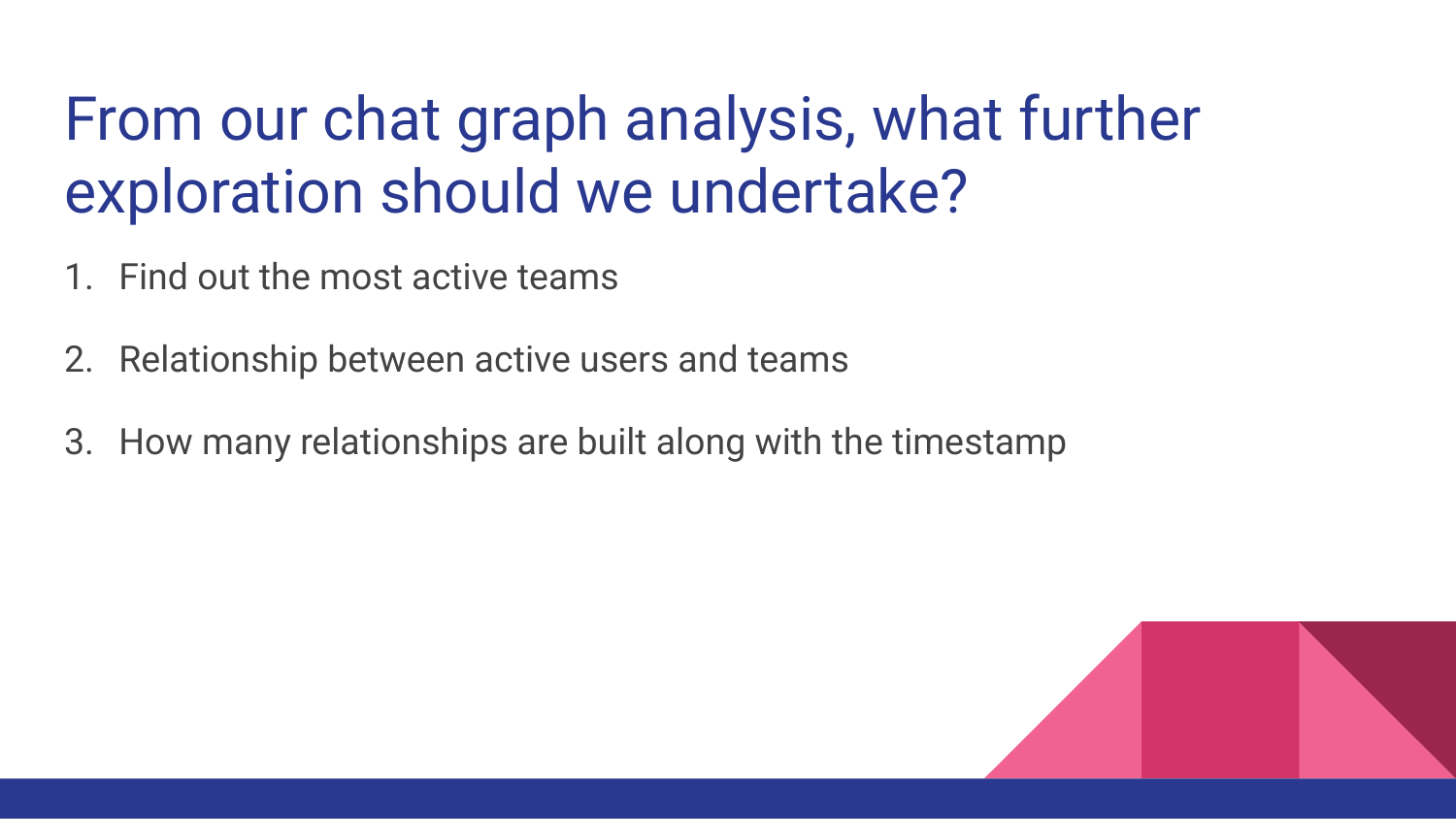

# From our chat graph analysis, what further exploration should we undertake?
Find out the most active teams
Relationship between active users and teams
How many relationships are built along with the timestamp